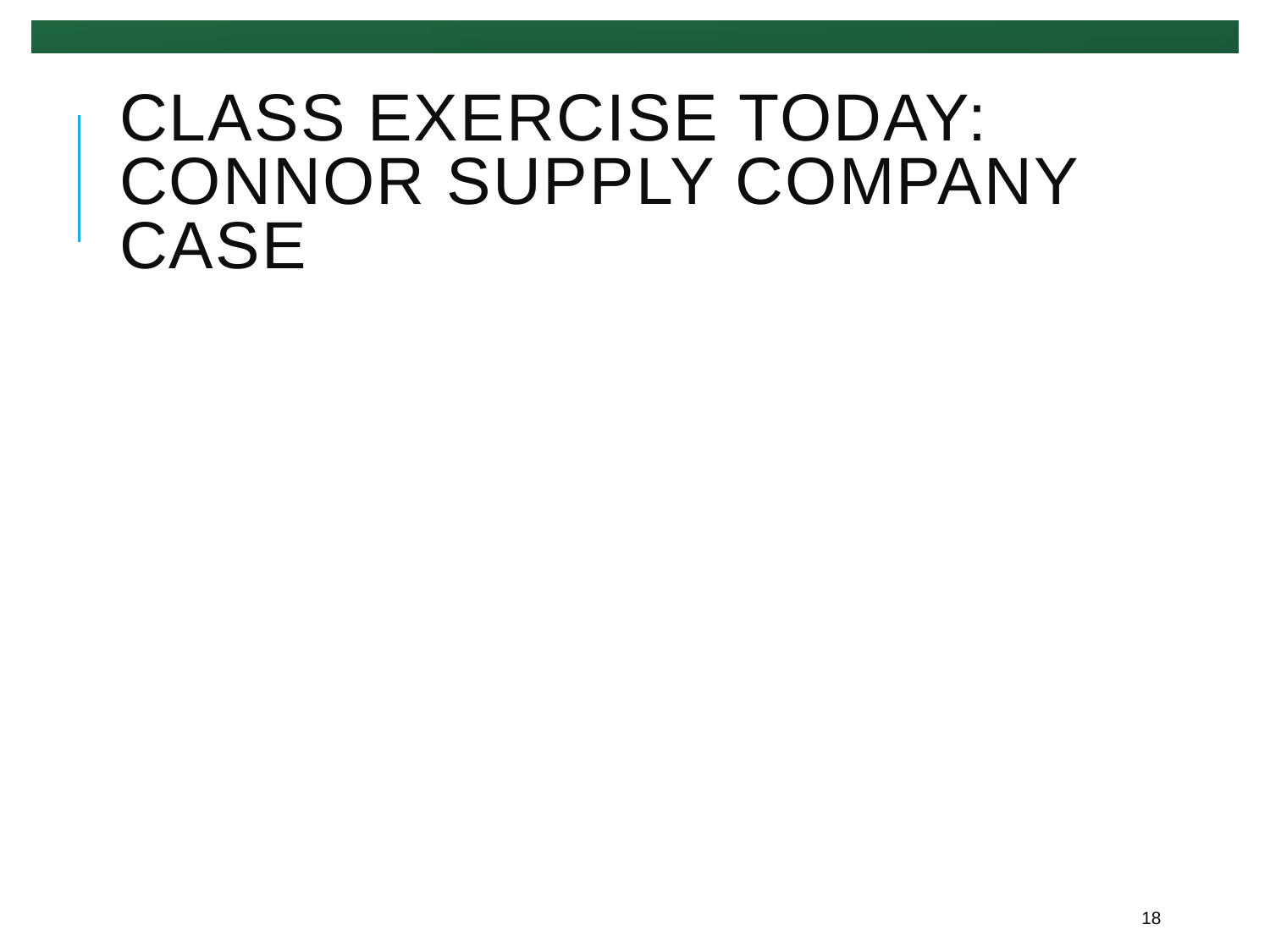

# Class exercise today: connor supply company case
18